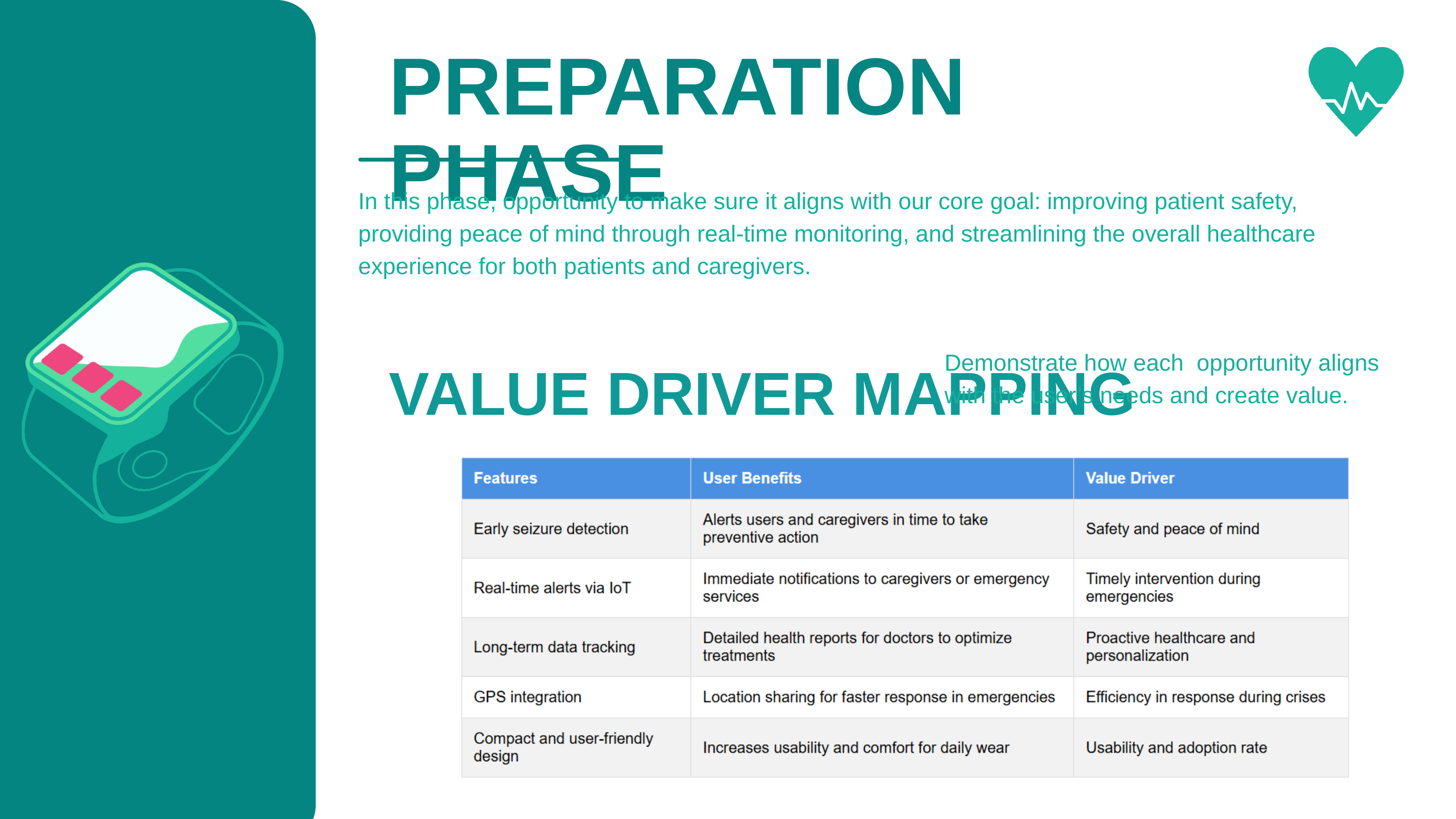

PREPARATION PHASE

In this phase, opportunity to make sure it aligns with our core goal: improving patient safety, providing peace of mind through real-time monitoring, and streamlining the overall healthcare experience for both patients and caregivers.

Demonstrate how each  opportunity aligns with the user’s needs and create value.
VALUE DRIVER MAPPING